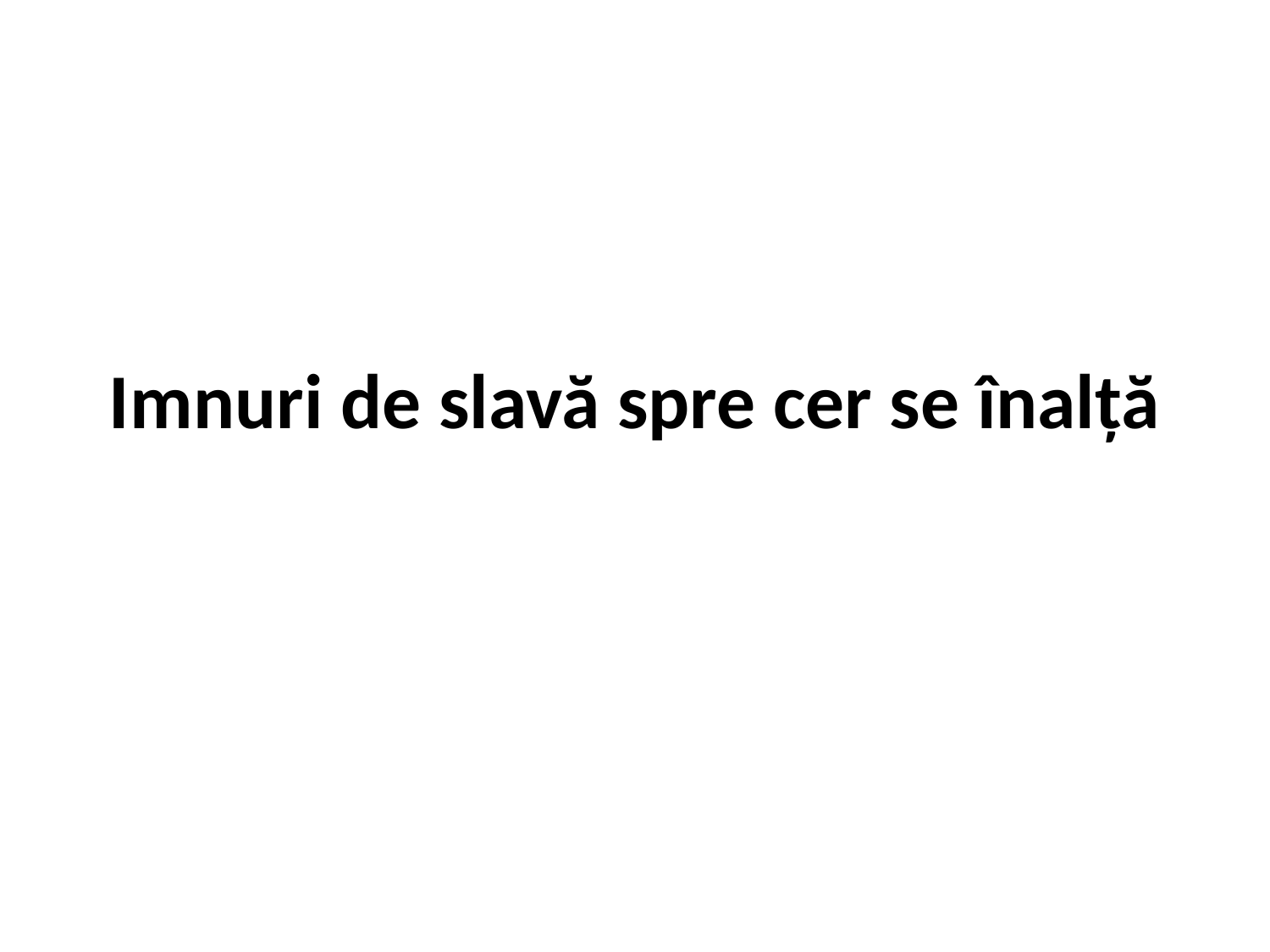

# Imnuri de slavă spre cer se înalță